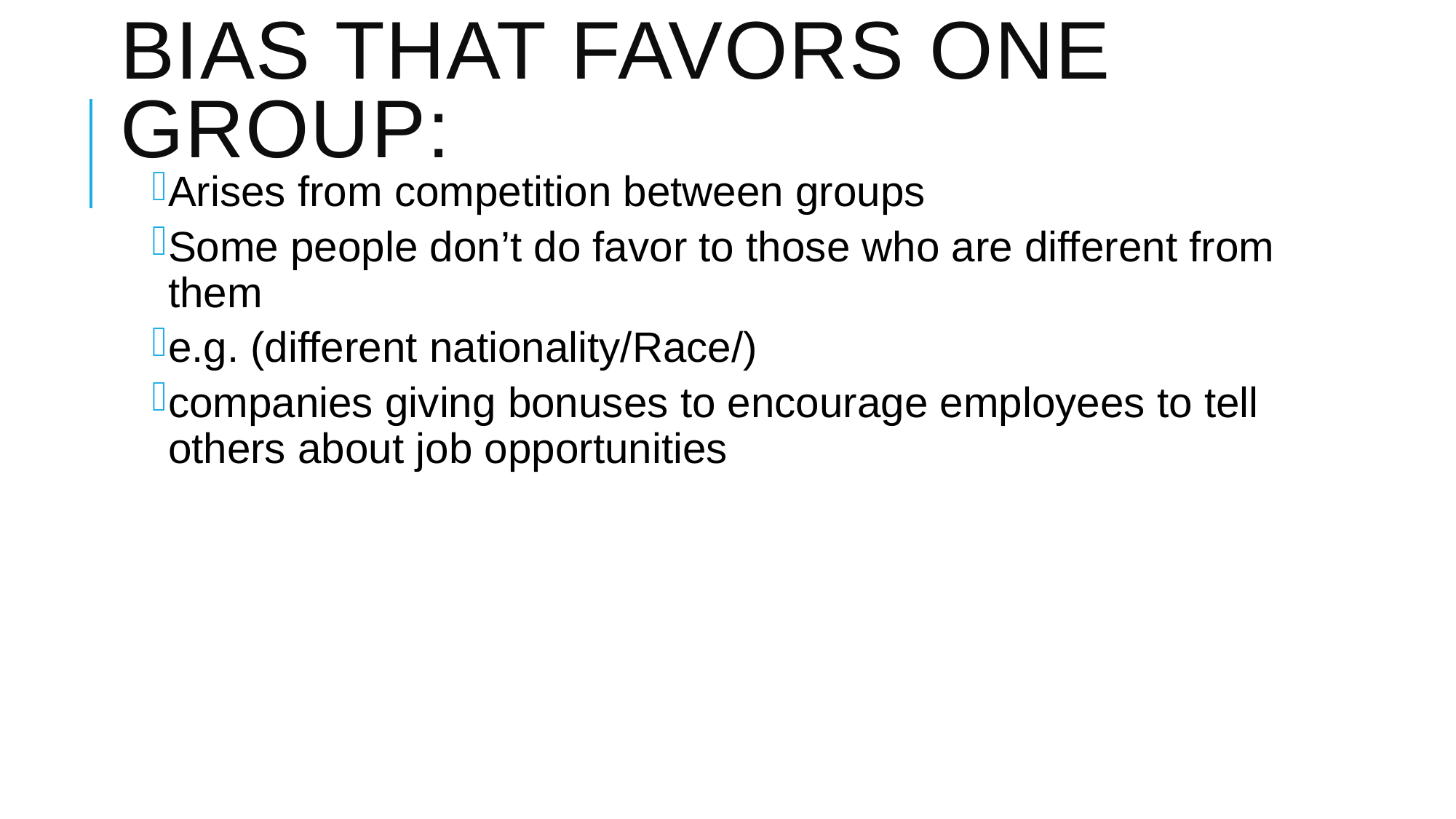

# Bias that favors one group:
Arises from competition between groups
Some people don’t do favor to those who are different from them
e.g. (different nationality/Race/)
companies giving bonuses to encourage employees to tell others about job opportunities